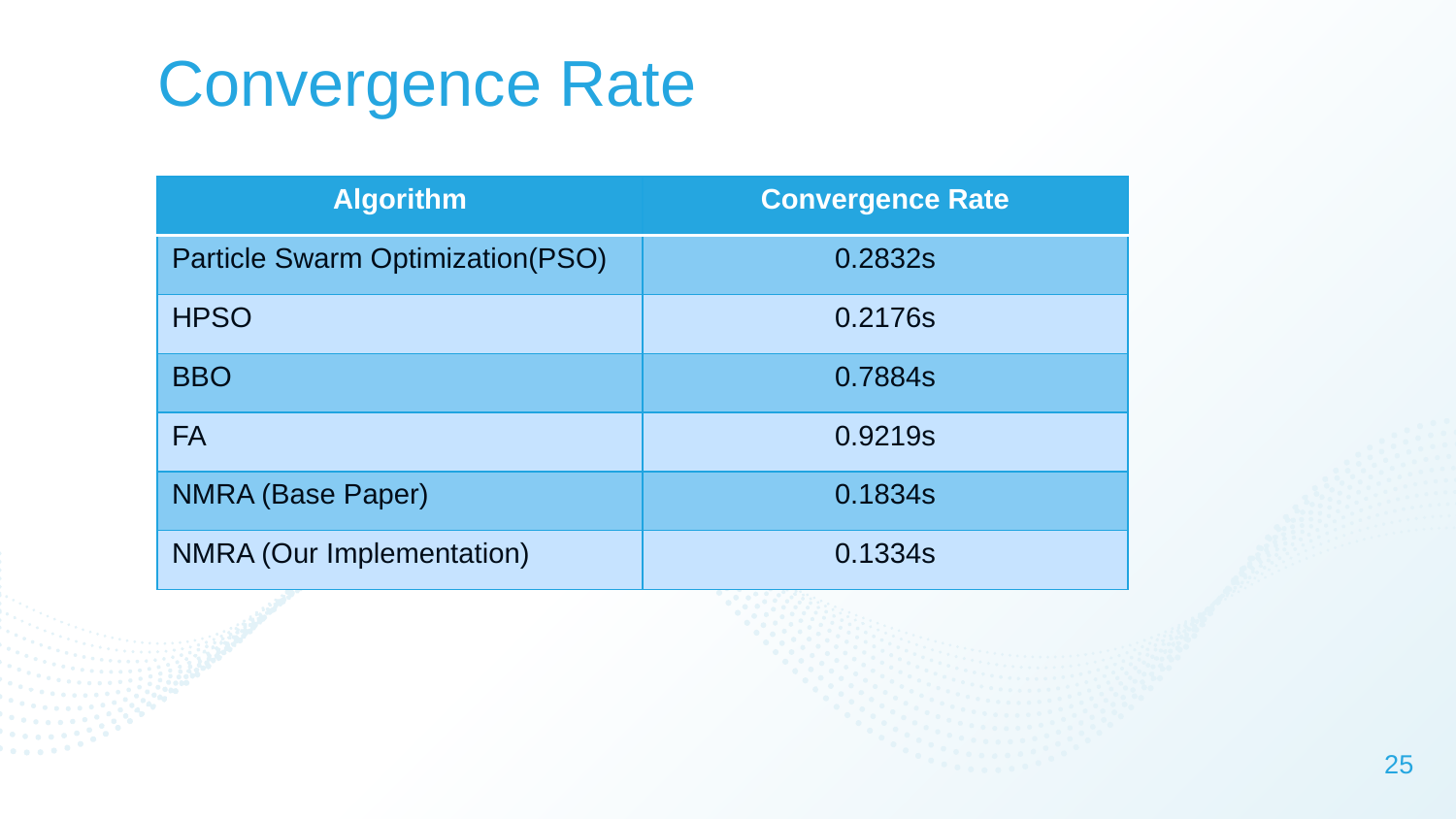

# Convergence Rate
| Algorithm | Convergence Rate |
| --- | --- |
| Particle Swarm Optimization(PSO) | 0.2832s |
| HPSO | 0.2176s |
| BBO | 0.7884s |
| FA | 0.9219s |
| NMRA (Base Paper) | 0.1834s |
| NMRA (Our Implementation) | 0.1334s |
25